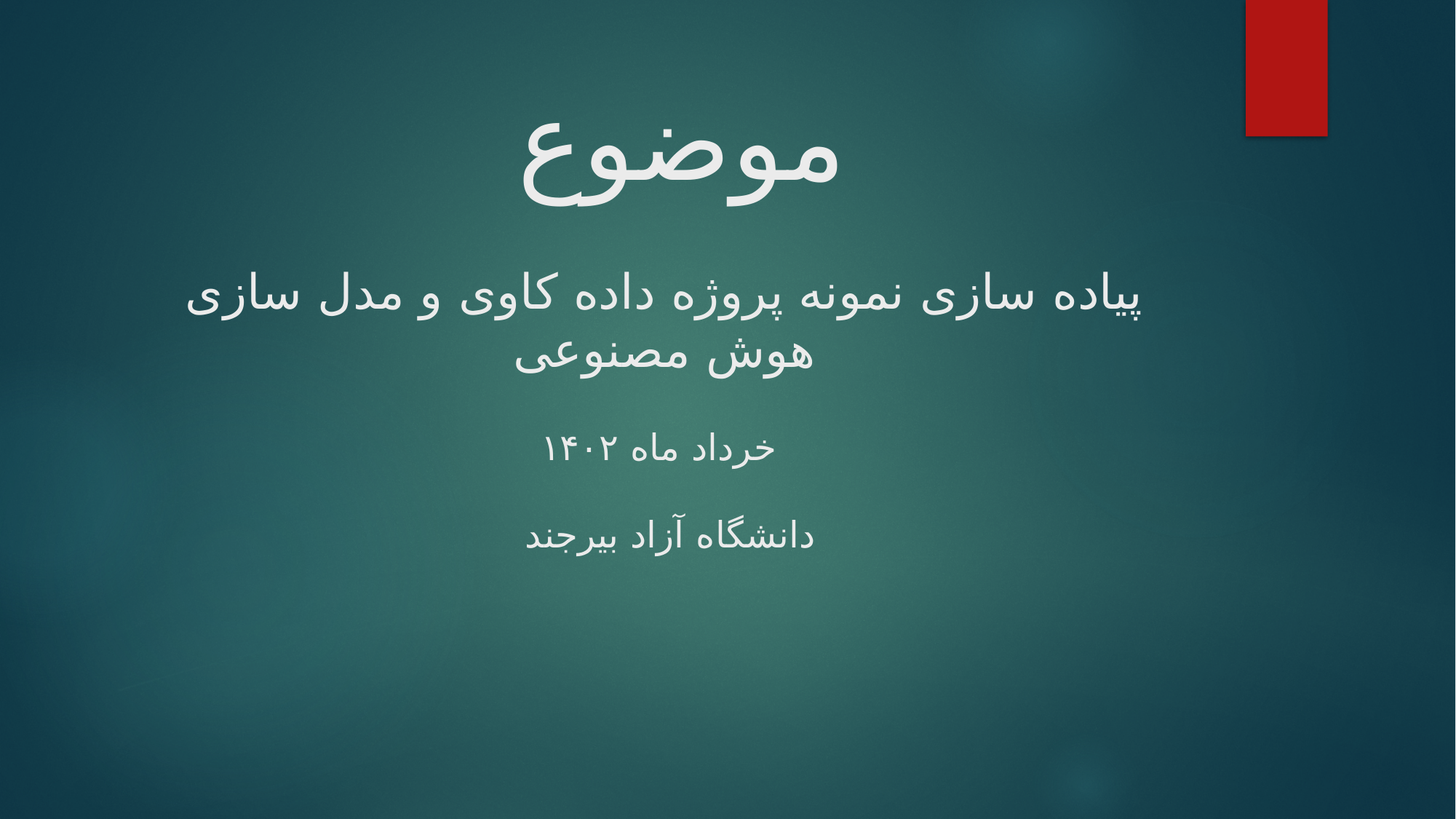

# موضوع
پیاده سازی نمونه پروژه داده کاوی و مدل سازی هوش مصنوعی
 خرداد ماه ۱۴۰۲

دانشگاه آزاد بیرجند